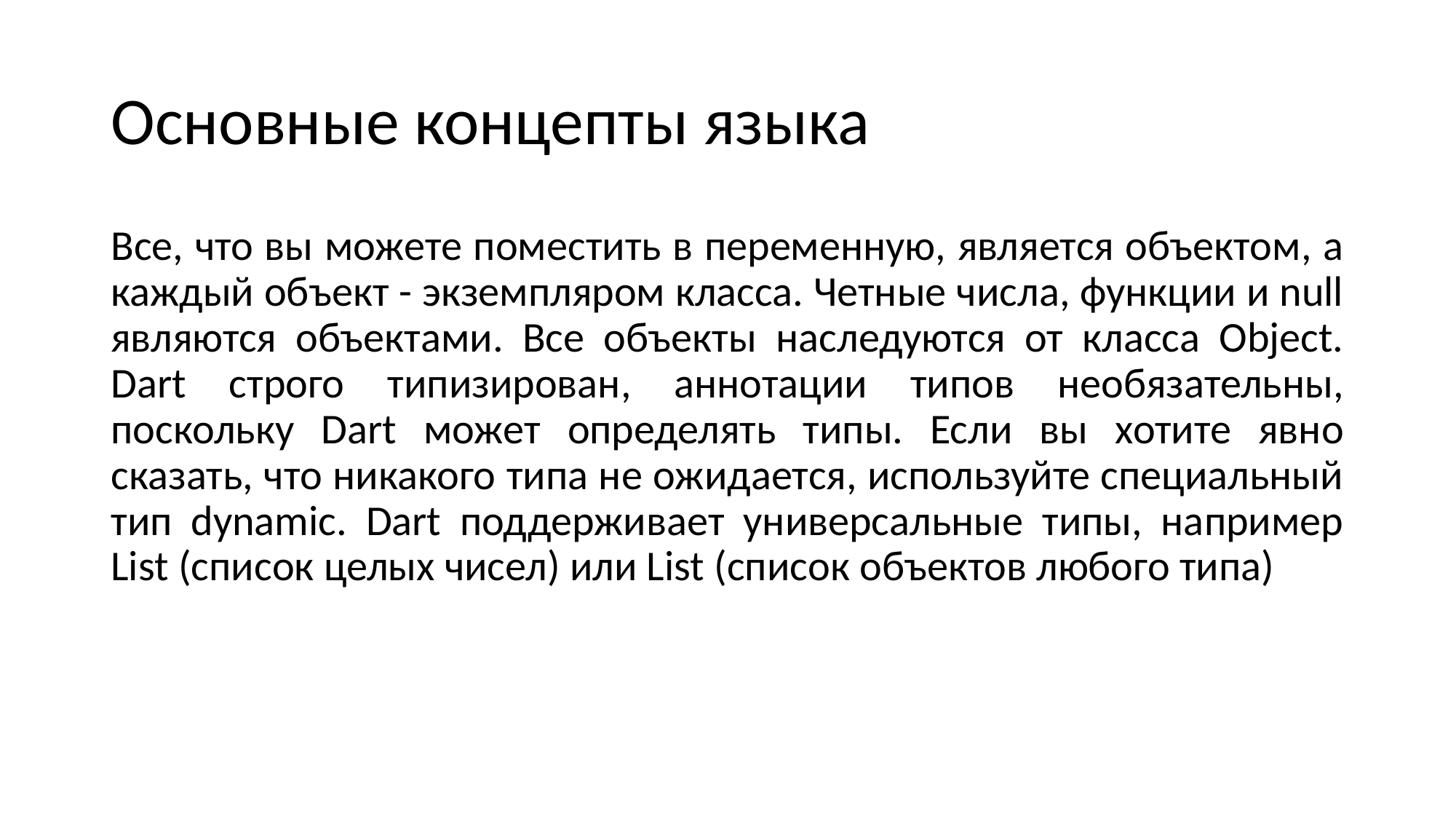

# Основные концепты языка
Все, что вы можете поместить в переменную, является объектом, а каждый объект - экземпляром класса. Четные числа, функции и null являются объектами. Все объекты наследуются от класса Object. Dart строго типизирован, аннотации типов необязательны, поскольку Dart может определять типы. Если вы хотите явно сказать, что никакого типа не ожидается, используйте специальный тип dynamic. Dart поддерживает универсальные типы, например List (список целых чисел) или List (список объектов любого типа)